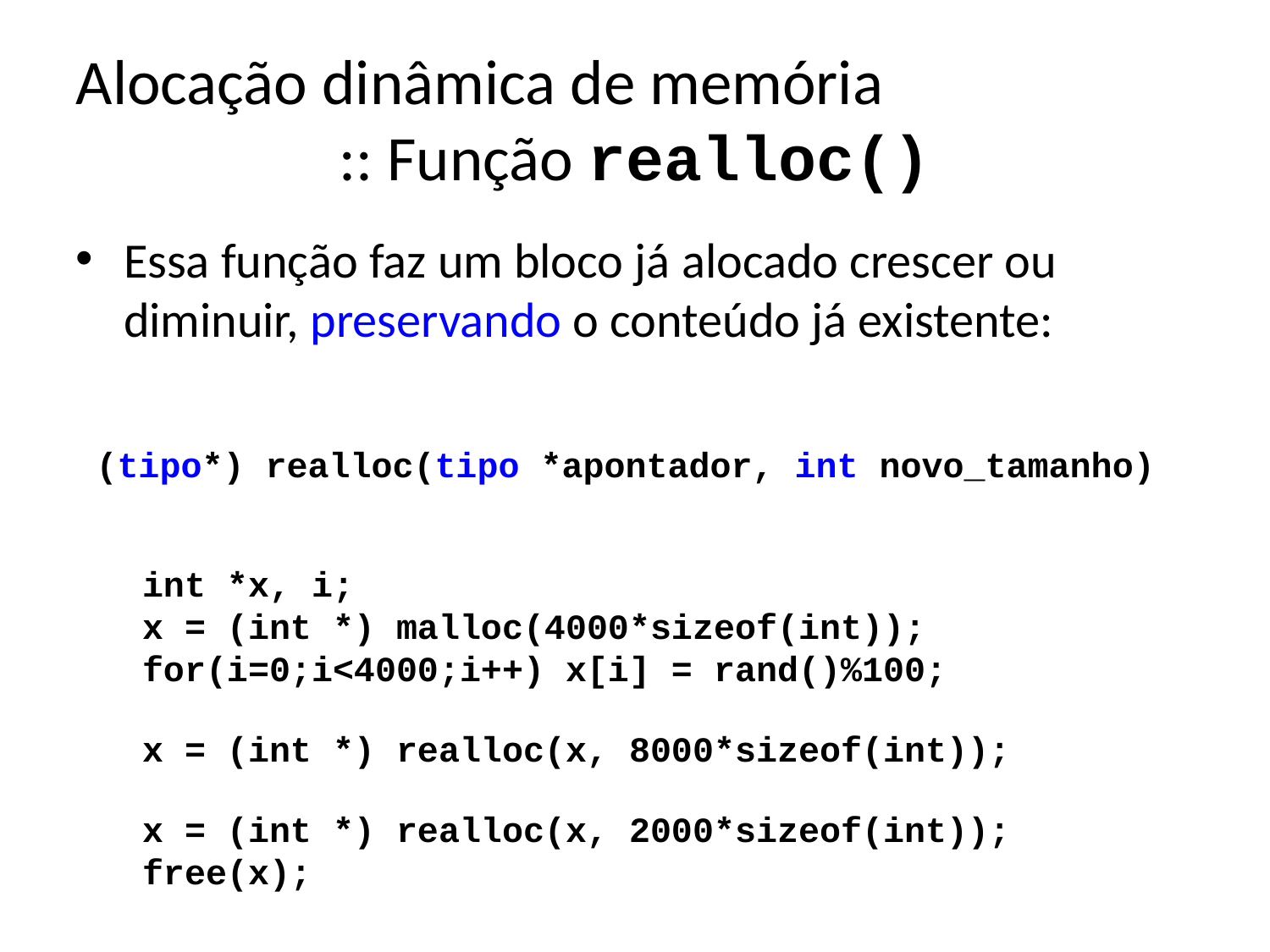

Alocação dinâmica de memória
:: Função realloc()
Essa função faz um bloco já alocado crescer ou diminuir, preservando o conteúdo já existente:
(tipo*) realloc(tipo *apontador, int novo_tamanho)
int *x, i;
x = (int *) malloc(4000*sizeof(int));
for(i=0;i<4000;i++) x[i] = rand()%100;

x = (int *) realloc(x, 8000*sizeof(int));

x = (int *) realloc(x, 2000*sizeof(int));
free(x);